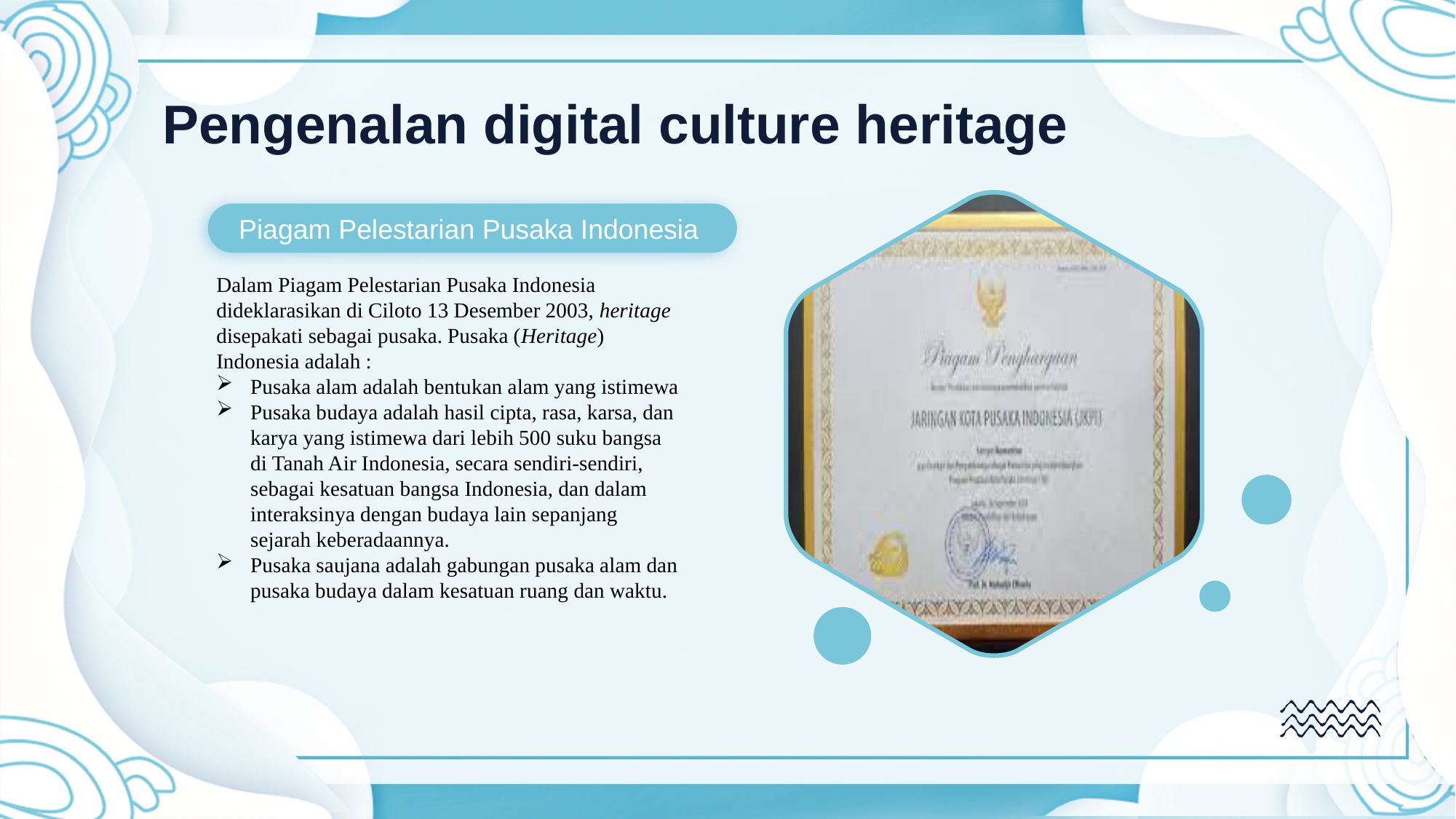

Pengenalan digital culture heritage

Piagam Pelestarian Pusaka Indonesia
Dalam Piagam Pelestarian Pusaka Indonesia dideklarasikan di Ciloto 13 Desember 2003, heritage disepakati sebagai pusaka. Pusaka (Heritage) Indonesia adalah :
Pusaka alam adalah bentukan alam yang istimewa
Pusaka budaya adalah hasil cipta, rasa, karsa, dan karya yang istimewa dari lebih 500 suku bangsa di Tanah Air Indonesia, secara sendiri-sendiri, sebagai kesatuan bangsa Indonesia, dan dalam interaksinya dengan budaya lain sepanjang sejarah keberadaannya.
Pusaka saujana adalah gabungan pusaka alam dan pusaka budaya dalam kesatuan ruang dan waktu.